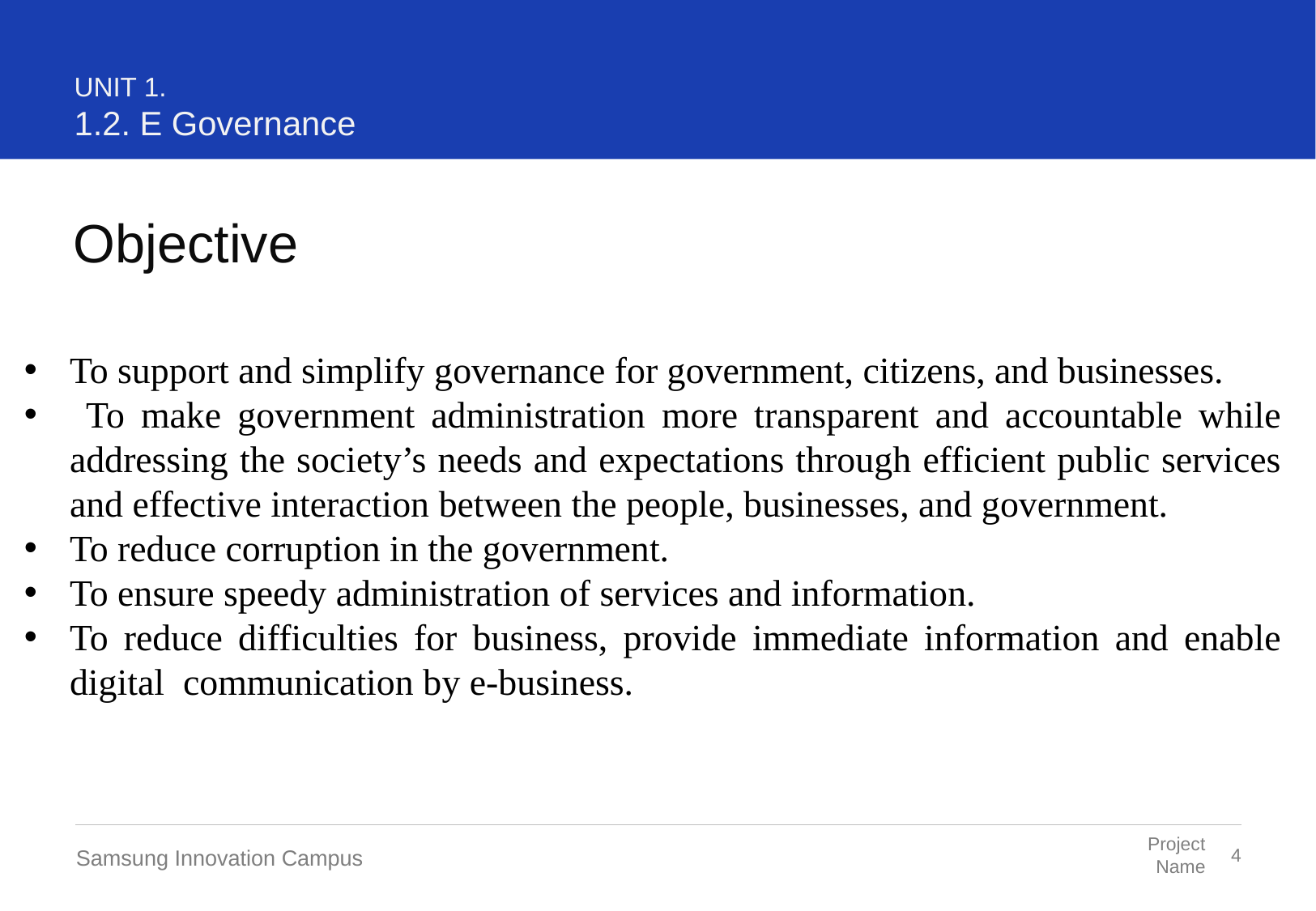

UNIT 1.
1.2. E Governance
Objective
To support and simplify governance for government, citizens, and businesses.
 To make government administration more transparent and accountable while addressing the society’s needs and expectations through efficient public services and effective interaction between the people, businesses, and government.
To reduce corruption in the government.
To ensure speedy administration of services and information.
To reduce difficulties for business, provide immediate information and enable digital  communication by e-business.